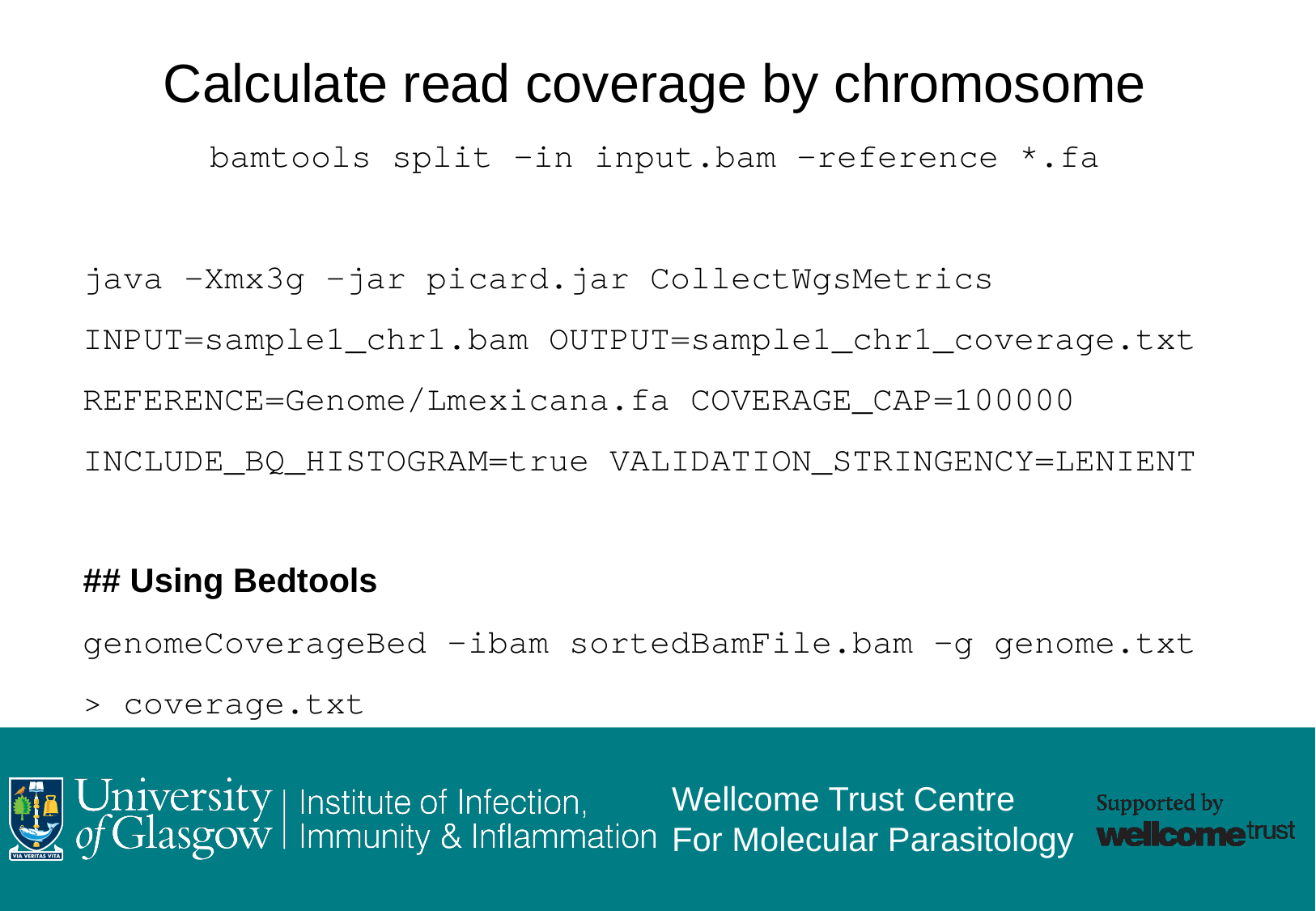

Calculate read coverage by chromosome
bamtools split –in input.bam –reference *.fa

java –Xmx3g –jar picard.jar CollectWgsMetrics INPUT=sample1_chr1.bam OUTPUT=sample1_chr1_coverage.txt REFERENCE=Genome/Lmexicana.fa COVERAGE_CAP=100000 INCLUDE_BQ_HISTOGRAM=true VALIDATION_STRINGENCY=LENIENT

## Using Bedtools
genomeCoverageBed -ibam sortedBamFile.bam -g genome.txt > coverage.txt